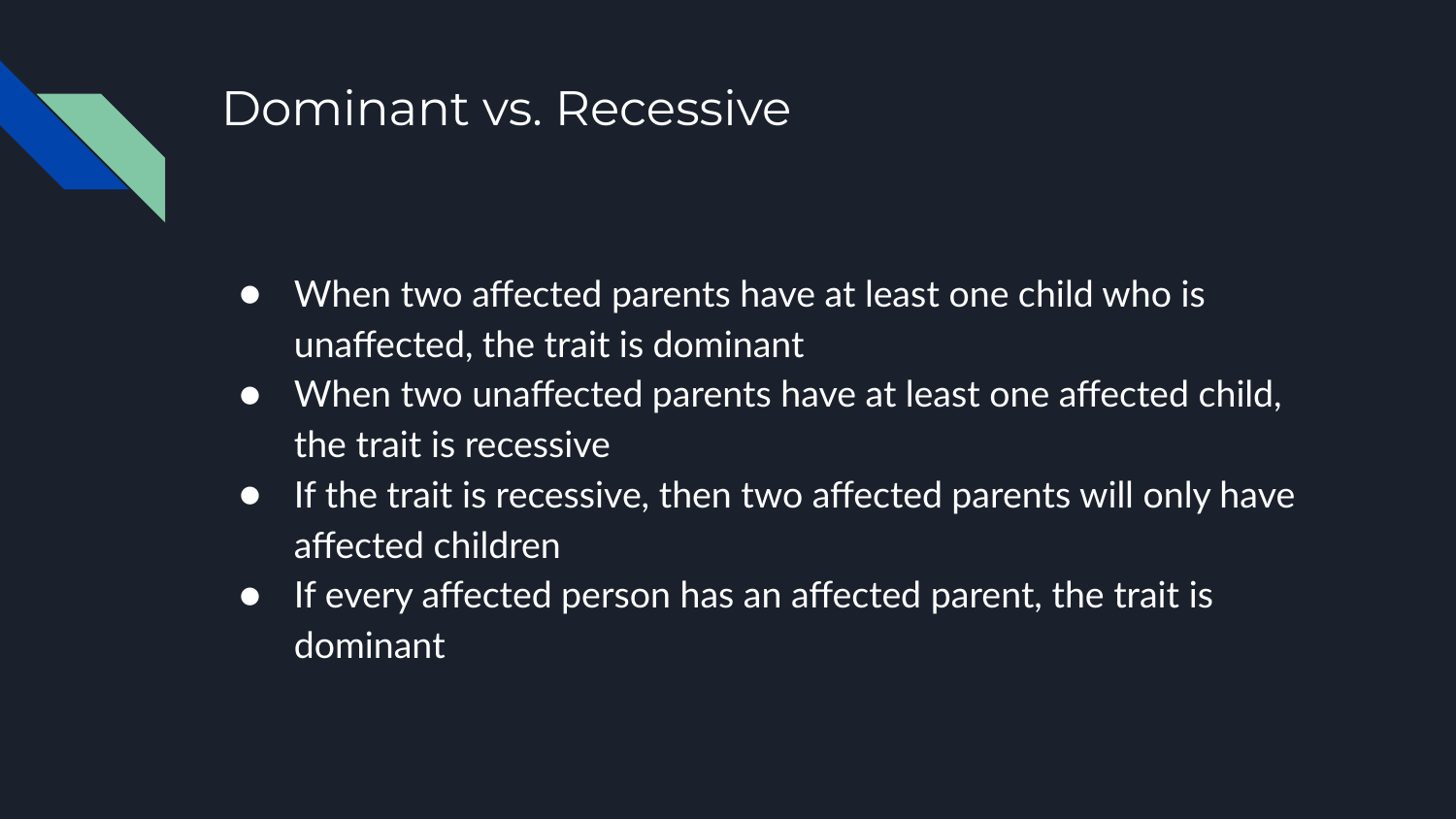

# Dominant vs. Recessive
When two affected parents have at least one child who is unaffected, the trait is dominant
When two unaffected parents have at least one affected child, the trait is recessive
If the trait is recessive, then two affected parents will only have affected children
If every affected person has an affected parent, the trait is dominant